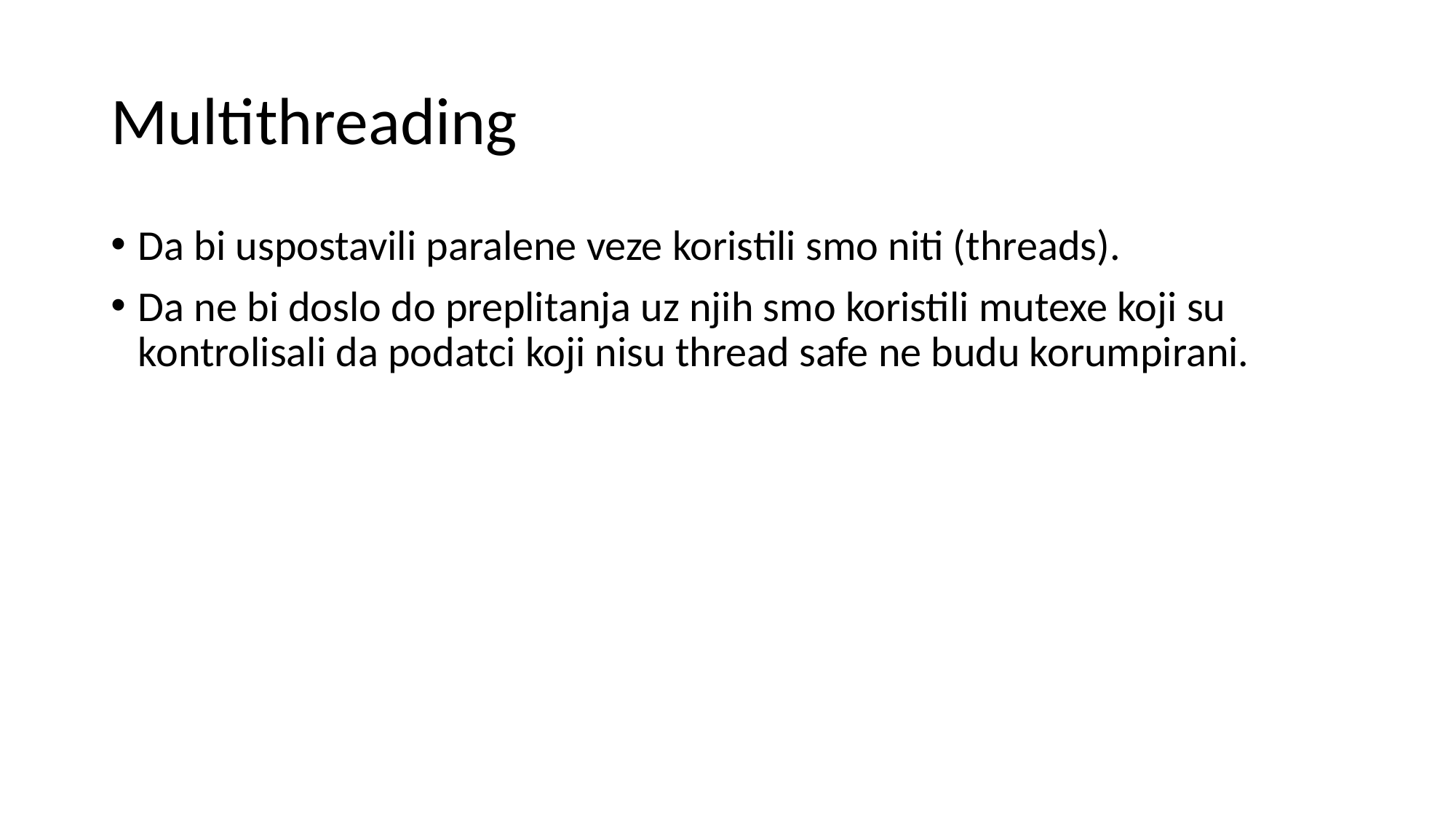

# Multithreading
Da bi uspostavili paralene veze koristili smo niti (threads).
Da ne bi doslo do preplitanja uz njih smo koristili mutexe koji su kontrolisali da podatci koji nisu thread safe ne budu korumpirani.